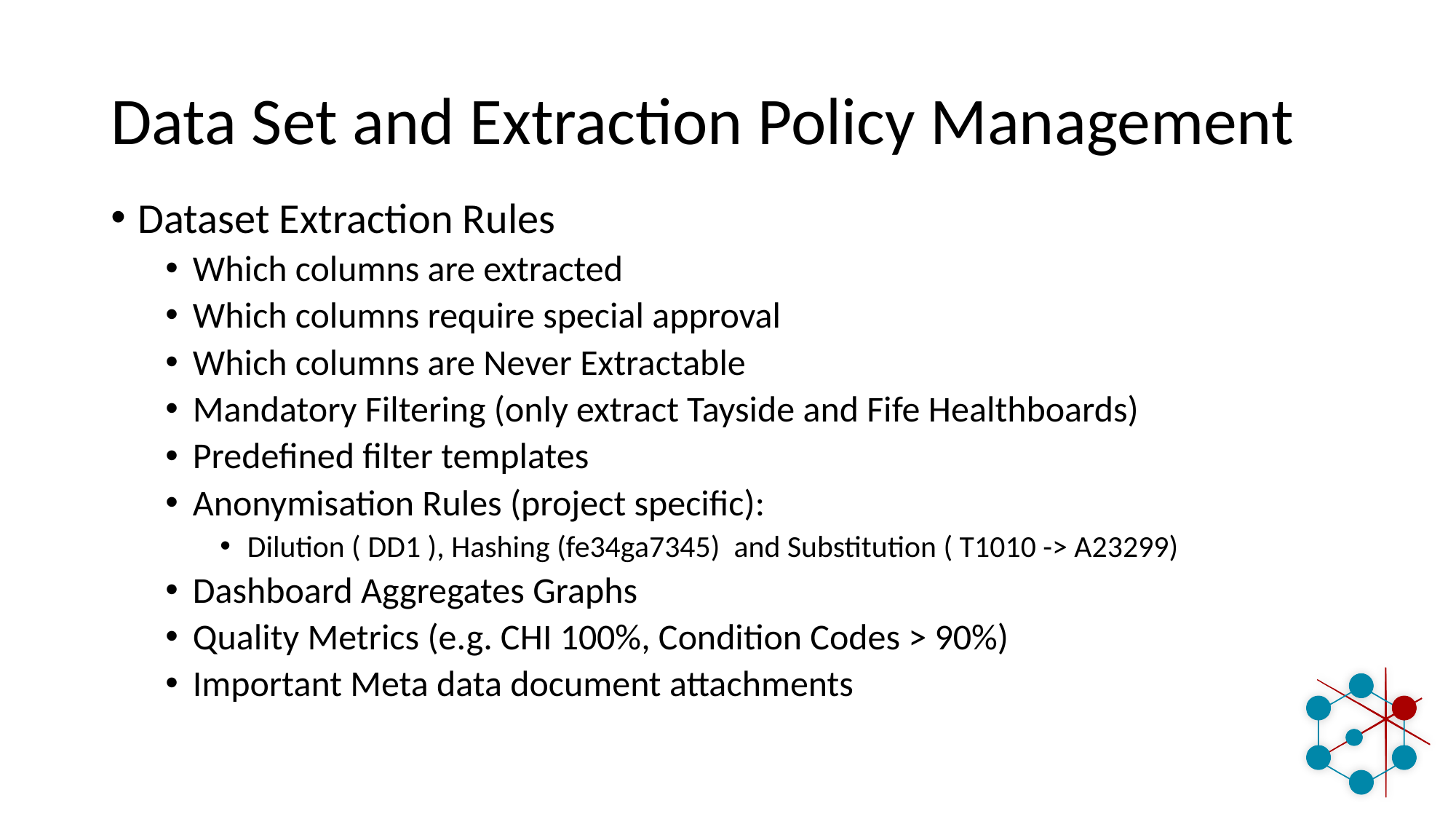

# Data Set and Extraction Policy Management
Dataset Extraction Rules
Which columns are extracted
Which columns require special approval
Which columns are Never Extractable
Mandatory Filtering (only extract Tayside and Fife Healthboards)
Predefined filter templates
Anonymisation Rules (project specific):
Dilution ( DD1 ), Hashing (fe34ga7345)  and Substitution ( T1010 -> A23299)
Dashboard Aggregates Graphs
Quality Metrics (e.g. CHI 100%, Condition Codes > 90%)
Important Meta data document attachments